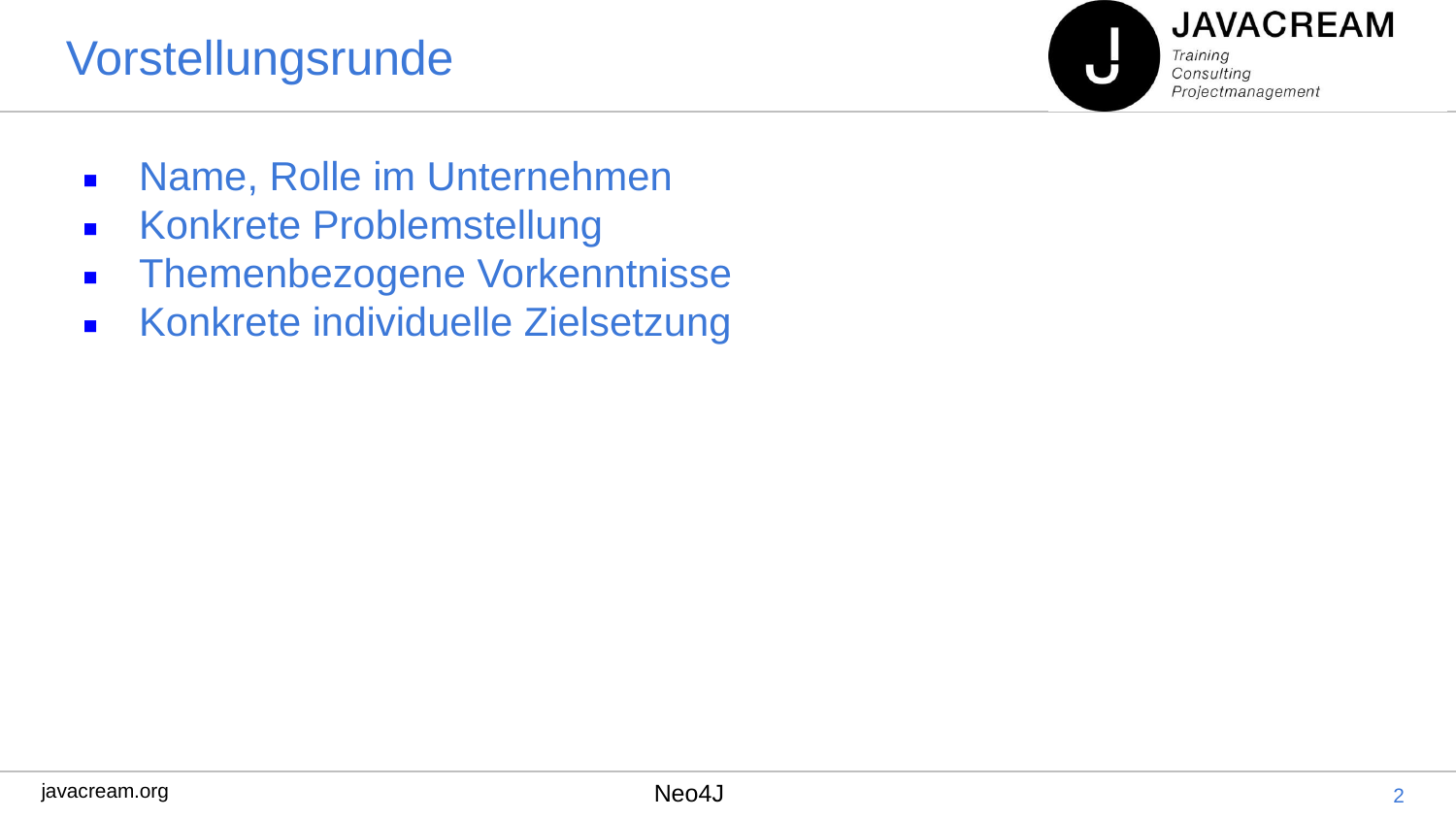

# Vorstellungsrunde
Name, Rolle im Unternehmen
Konkrete Problemstellung
Themenbezogene Vorkenntnisse
Konkrete individuelle Zielsetzung
2